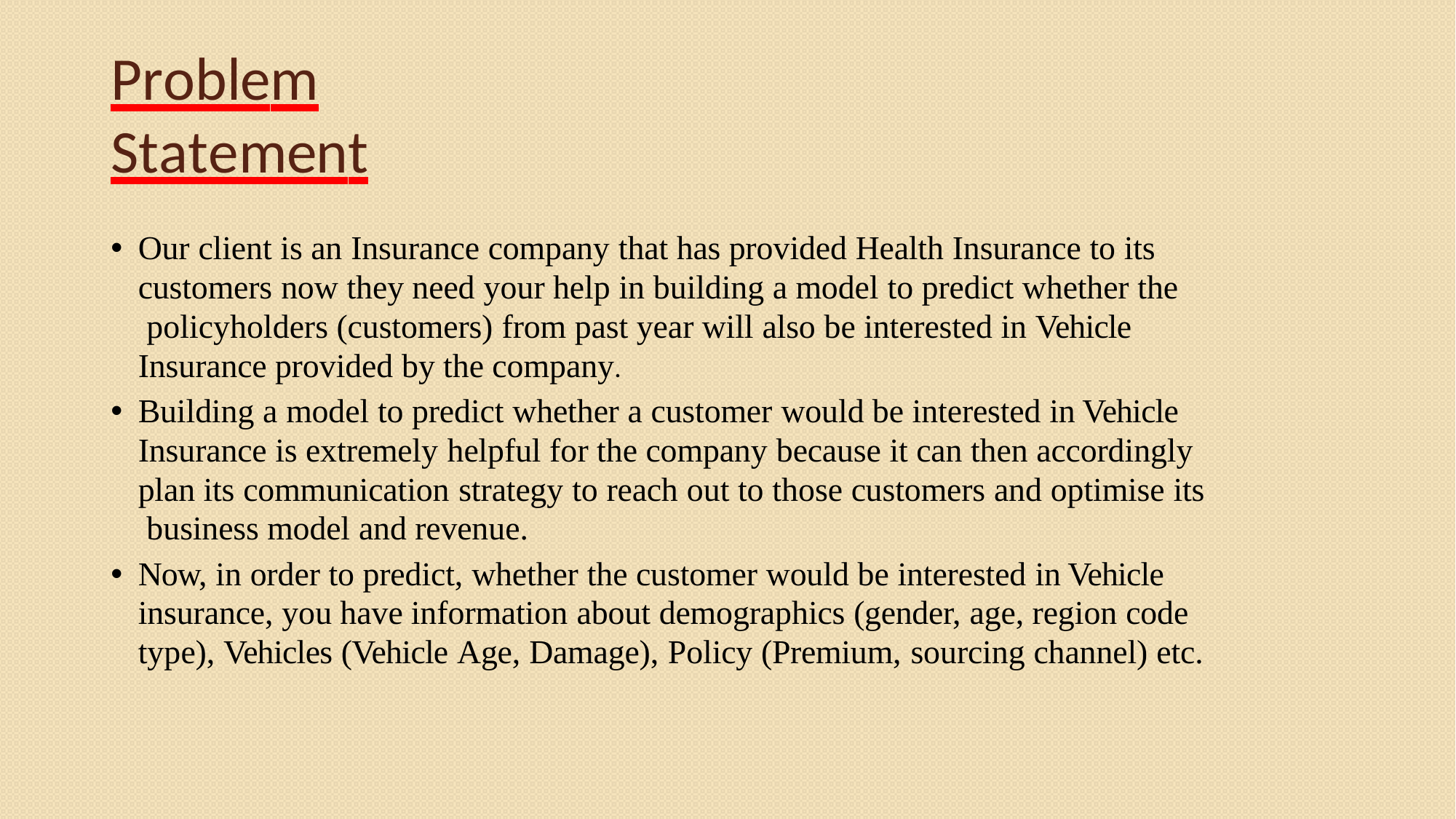

# Problem Statement
Our client is an Insurance company that has provided Health Insurance to its  customers now they need your help in building a model to predict whether the  policyholders (customers) from past year will also be interested in Vehicle  Insurance provided by the company.
Building a model to predict whether a customer would be interested in Vehicle  Insurance is extremely helpful for the company because it can then accordingly  plan its communication strategy to reach out to those customers and optimise its  business model and revenue.
Now, in order to predict, whether the customer would be interested in Vehicle  insurance, you have information about demographics (gender, age, region code  type), Vehicles (Vehicle Age, Damage), Policy (Premium, sourcing channel) etc.